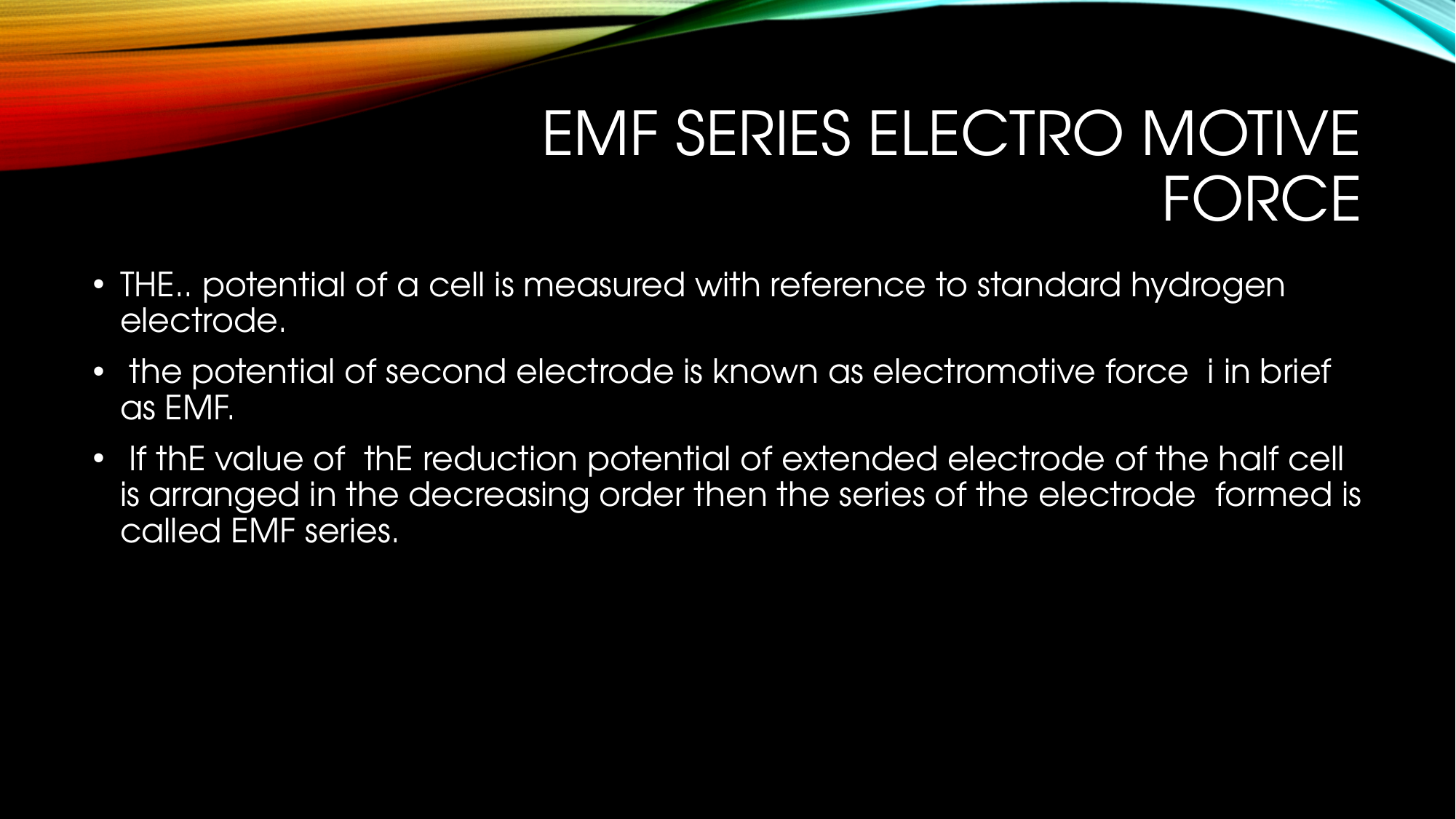

# EMF series electro motive force
THE.. potential of a cell is measured with reference to standard hydrogen electrode.
 the potential of second electrode is known as electromotive force  i in brief as EMF.
 If thE value of  thE reduction potential of extended electrode of the half cell is arranged in the decreasing order then the series of the electrode  formed is called EMF series.